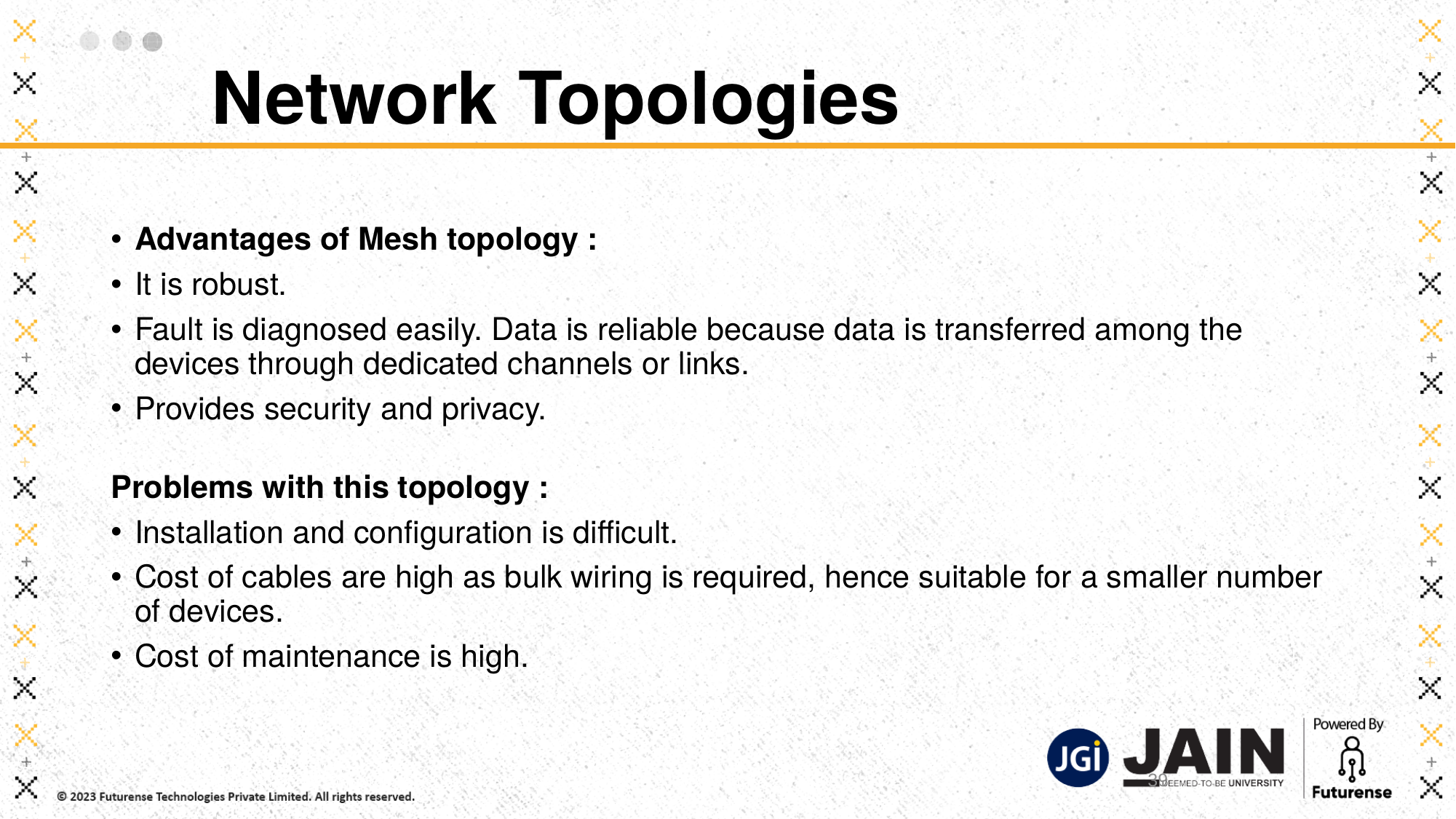

Network Topologies
Advantages of Mesh topology :
It is robust.
Fault is diagnosed easily. Data is reliable because data is transferred among the devices through dedicated channels or links.
Provides security and privacy.
Problems with this topology :
Installation and configuration is difficult.
Cost of cables are high as bulk wiring is required, hence suitable for a smaller number of devices.
Cost of maintenance is high.

June 21, 2023
39
Department of Computer Science & Engineering, VNRVJIET, Hyderabad